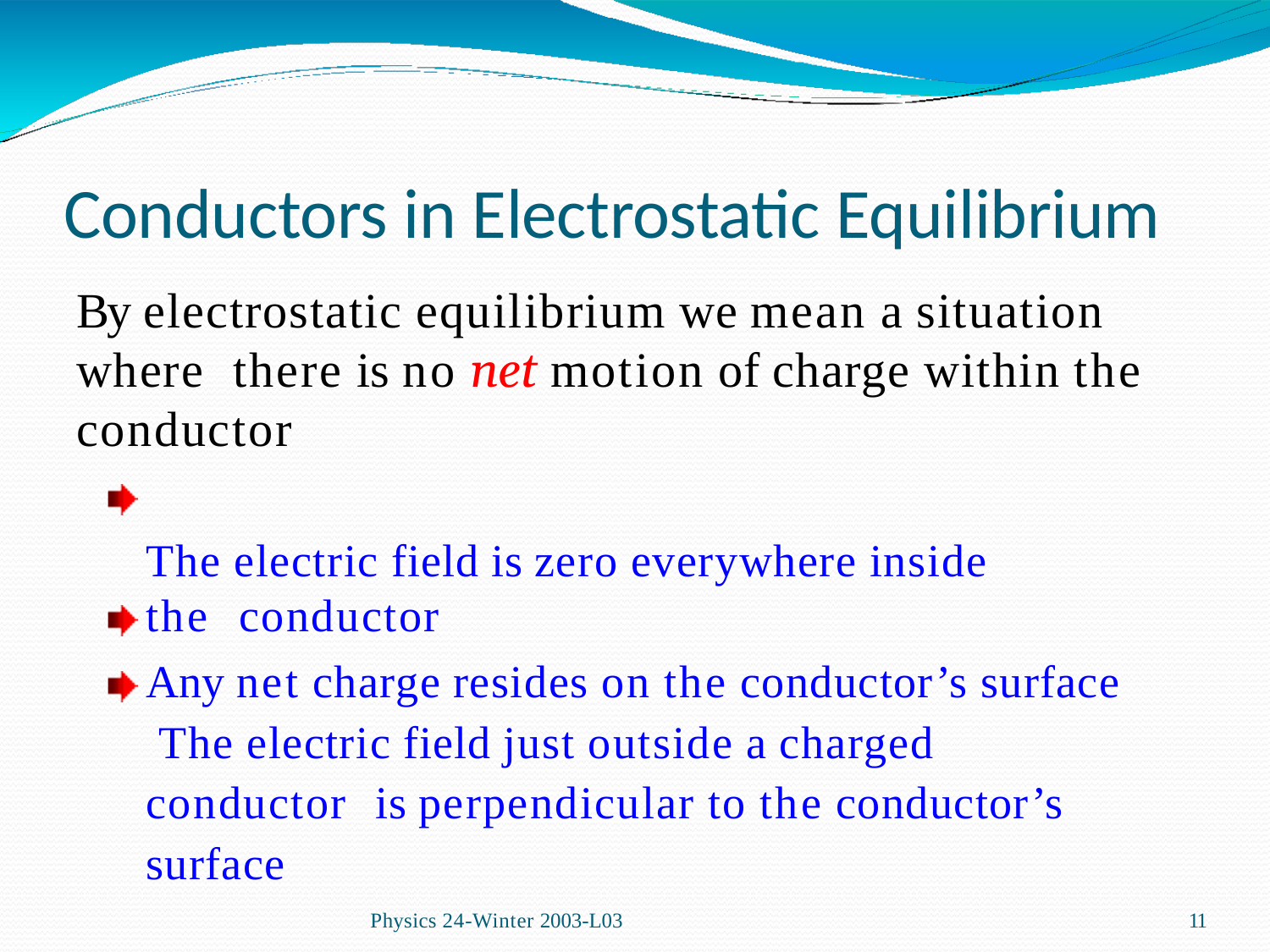

# Conductors in Electrostatic Equilibrium
By electrostatic equilibrium we mean a situation where  there is no net motion of charge within the conductor

The electric field is zero everywhere inside the  conductor
Any net charge resides on the conductor’s surface  The electric field just outside a charged conductor  is perpendicular to the conductor’s surface

Physics 24-Winter 2003-L03
11